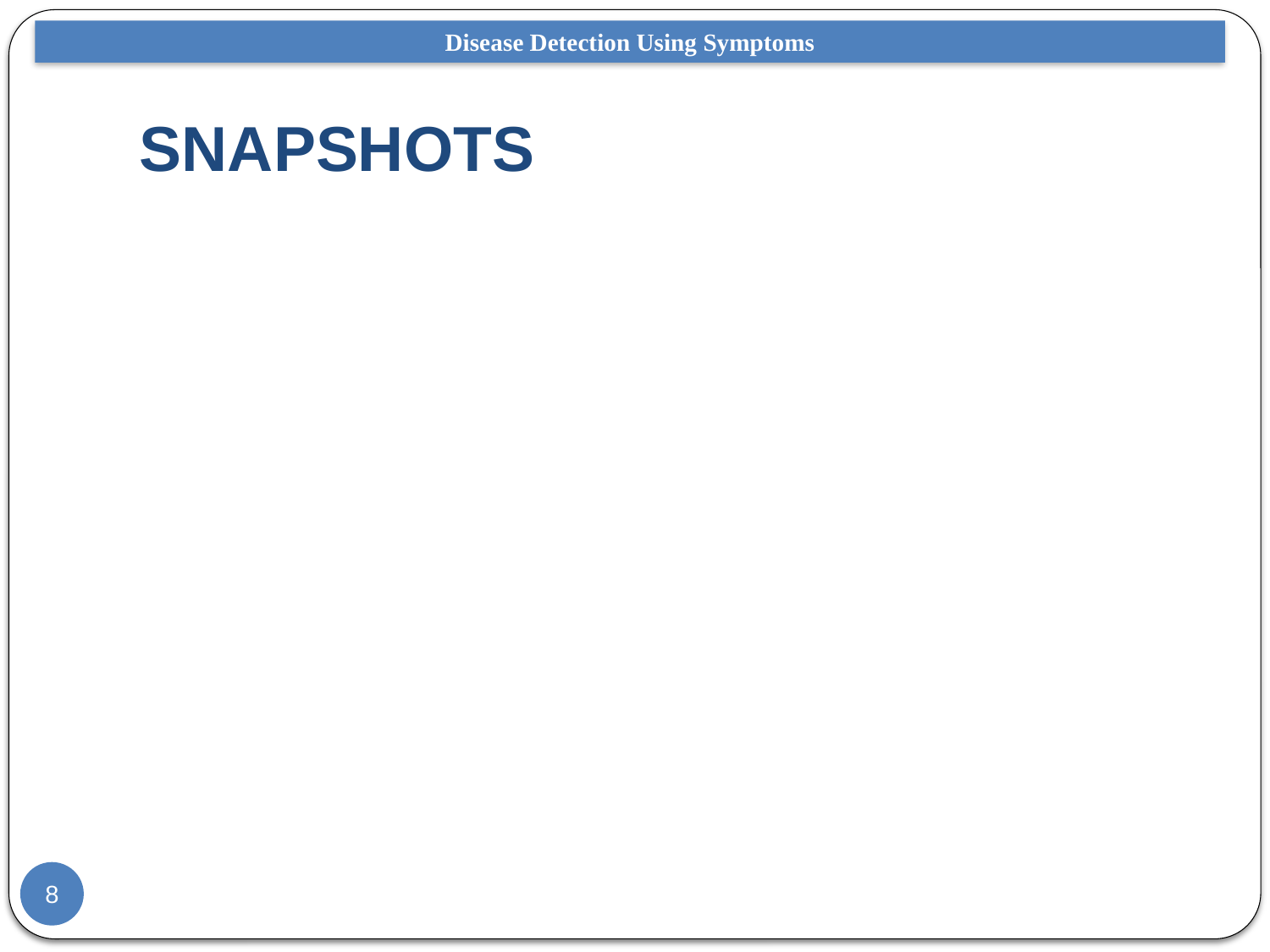

Disease Detection Using Symptoms
# SNAPSHOTS

8